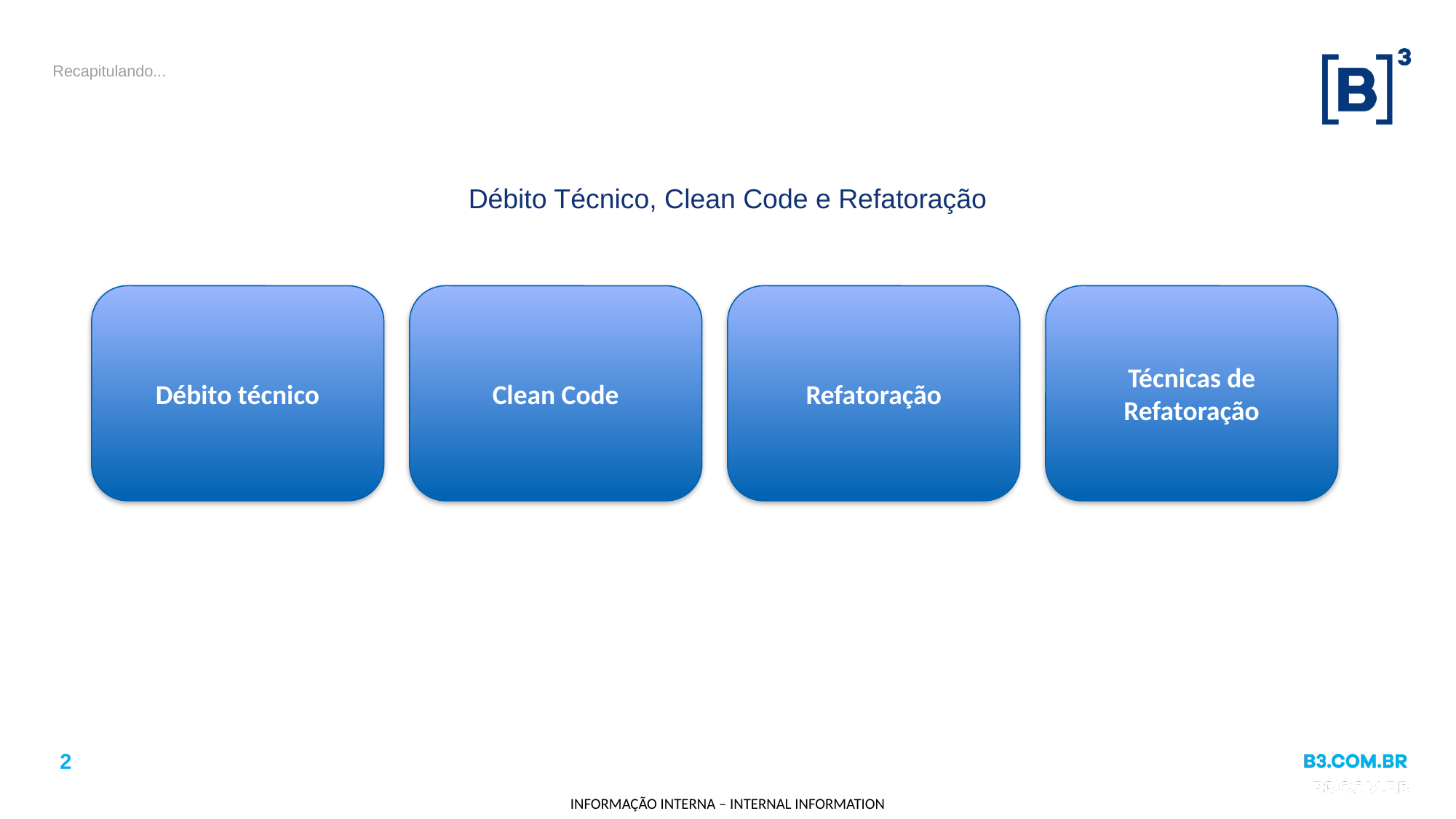

# Recapitulando...
Débito Técnico, Clean Code e Refatoração

Débito técnico

Clean Code

Refatoração

Técnicas de Refatoração